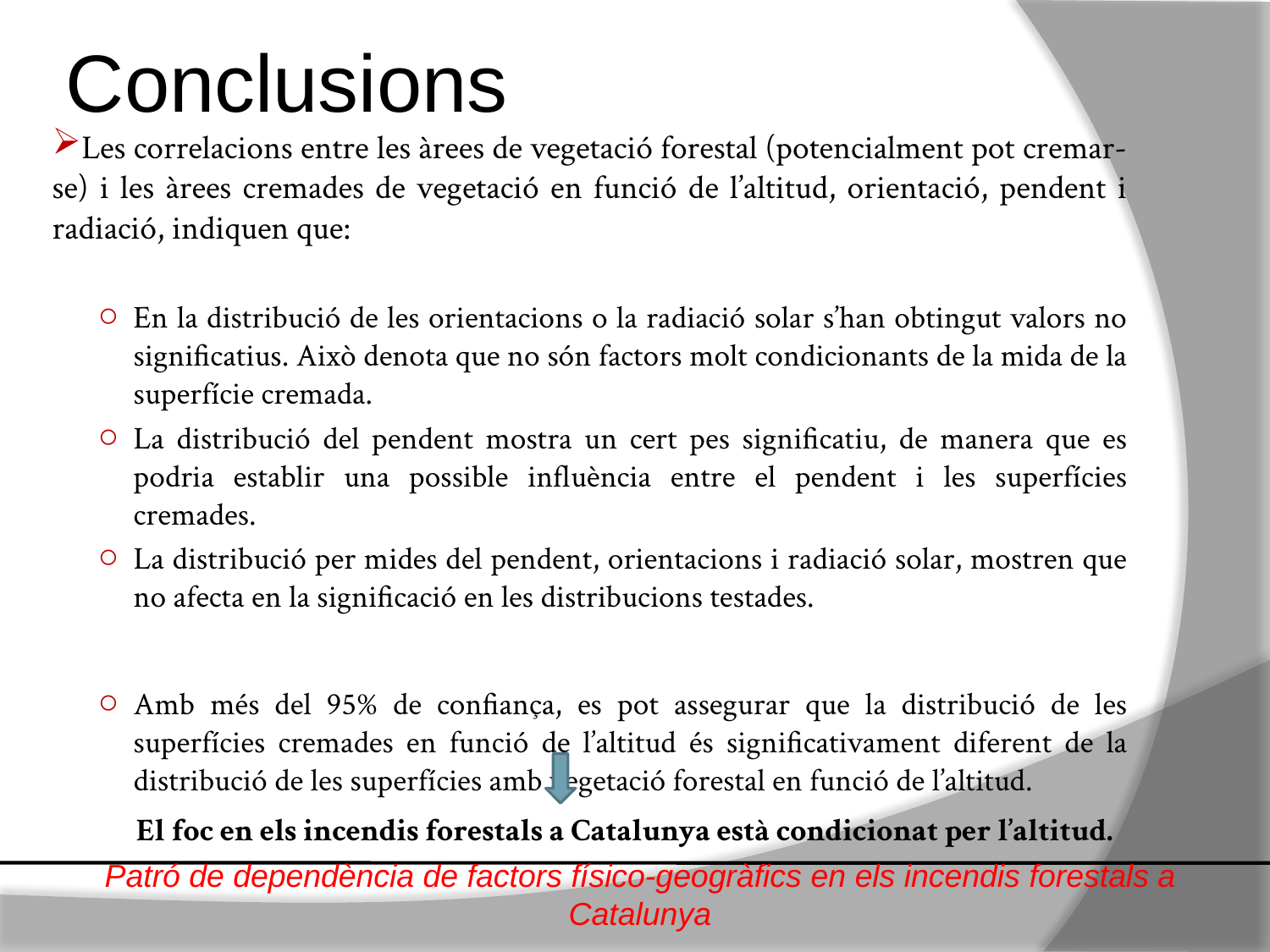

# Conclusions
Les correlacions entre les àrees de vegetació forestal (potencialment pot cremar-se) i les àrees cremades de vegetació en funció de l’altitud, orientació, pendent i radiació, indiquen que:

En la distribució de les orientacions o la radiació solar s’han obtingut valors no significatius. Això denota que no són factors molt condicionants de la mida de la superfície cremada.
La distribució del pendent mostra un cert pes significatiu, de manera que es podria establir una possible influència entre el pendent i les superfícies cremades.
La distribució per mides del pendent, orientacions i radiació solar, mostren que no afecta en la significació en les distribucions testades.

Amb més del 95% de confiança, es pot assegurar que la distribució de les superfícies cremades en funció de l’altitud és significativament diferent de la distribució de les superfícies amb vegetació forestal en funció de l’altitud.

El foc en els incendis forestals a Catalunya està condicionat per l’altitud.
Patró de dependència de factors físico-geogràfics en els incendis forestals a Catalunya